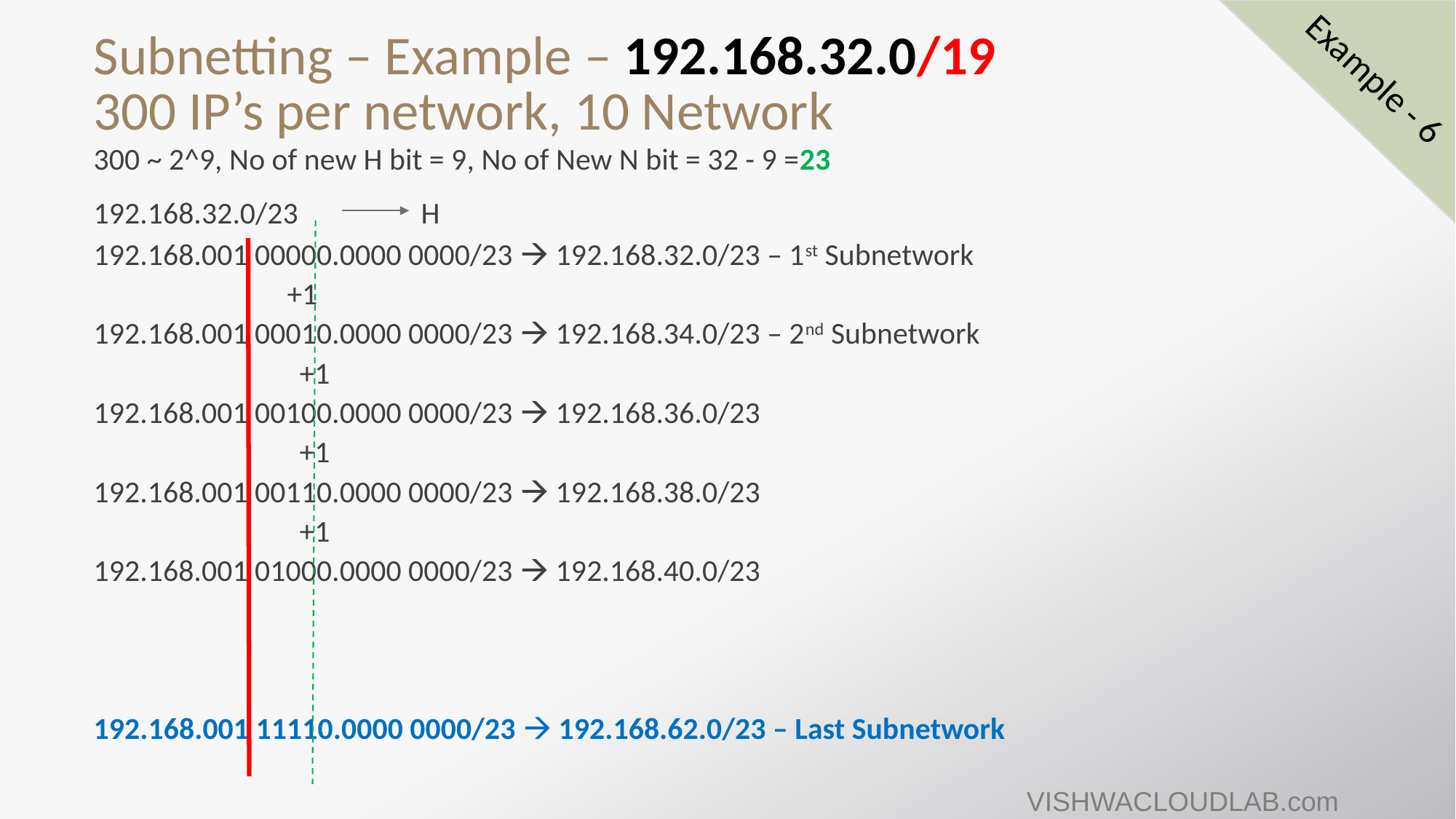

Example - 6
# Subnetting – Example – 192.168.32.0/19 300 IP’s per network, 10 Network
300 ~ 2^9, No of new H bit = 9, No of New N bit = 32 - 9 =23
192.168.32.0/23		H
192.168.001 00000.0000 0000/23 🡪 192.168.32.0/23 – 1st Subnetwork
                            +1
192.168.001 00010.0000 0000/23 🡪 192.168.34.0/23 – 2nd Subnetwork
 	              +1
192.168.001 00100.0000 0000/23 🡪 192.168.36.0/23
 	              +1
192.168.001 00110.0000 0000/23 🡪 192.168.38.0/23
   	              +1
192.168.001 01000.0000 0000/23 🡪 192.168.40.0/23

192.168.001 11110.0000 0000/23 🡪 192.168.62.0/23 – Last Subnetwork